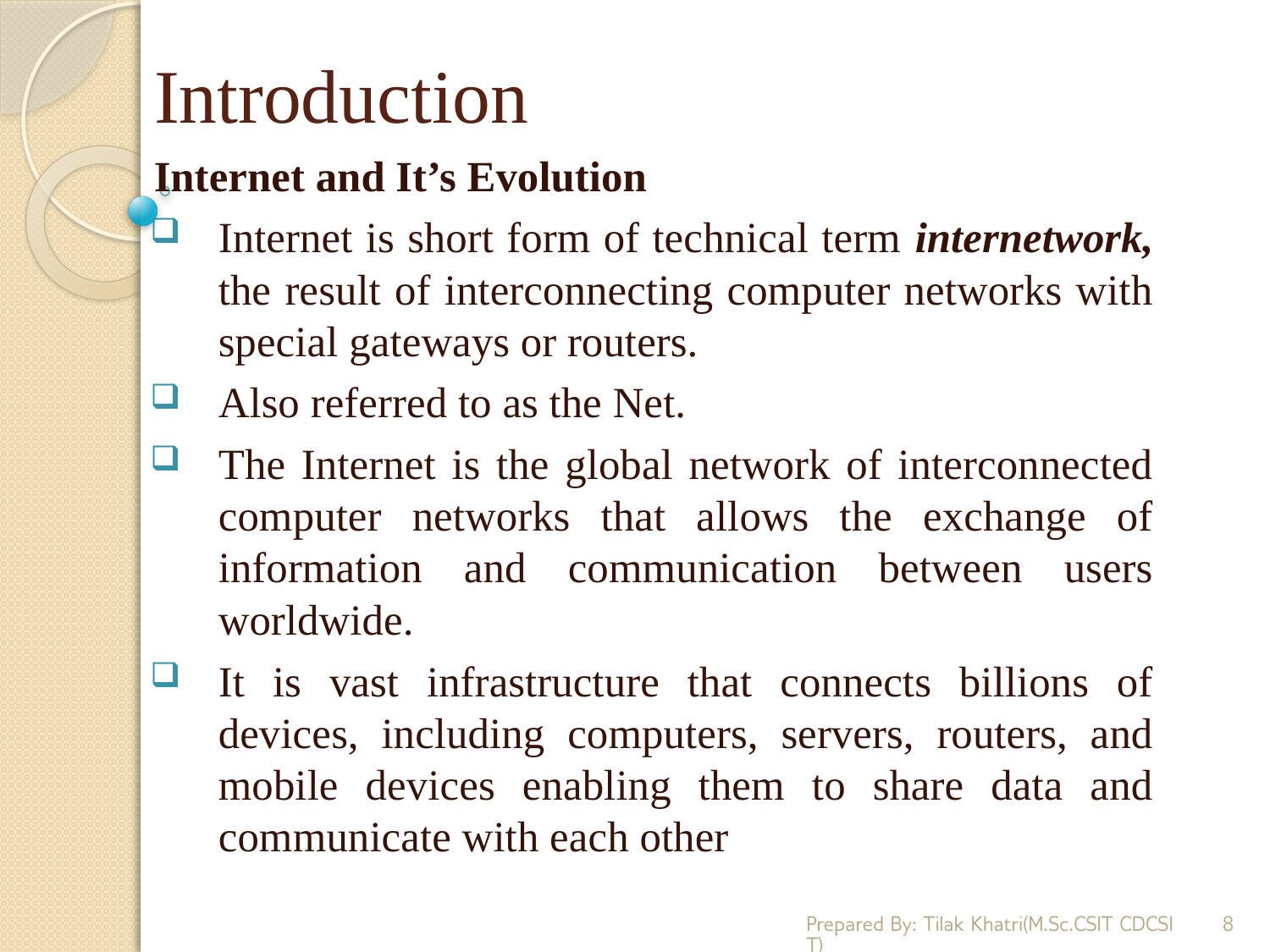

# Introduction
Internet and It’s Evolution
Internet is short form of technical term internetwork, the result of interconnecting computer networks with special gateways or routers.
Also referred to as the Net.
The Internet is the global network of interconnected computer networks that allows the exchange of information and communication between users worldwide.
It is vast infrastructure that connects billions of devices, including computers, servers, routers, and mobile devices enabling them to share data and communicate with each other
Prepared By: Tilak Khatri(M.Sc.CSIT CDCSIT)
8